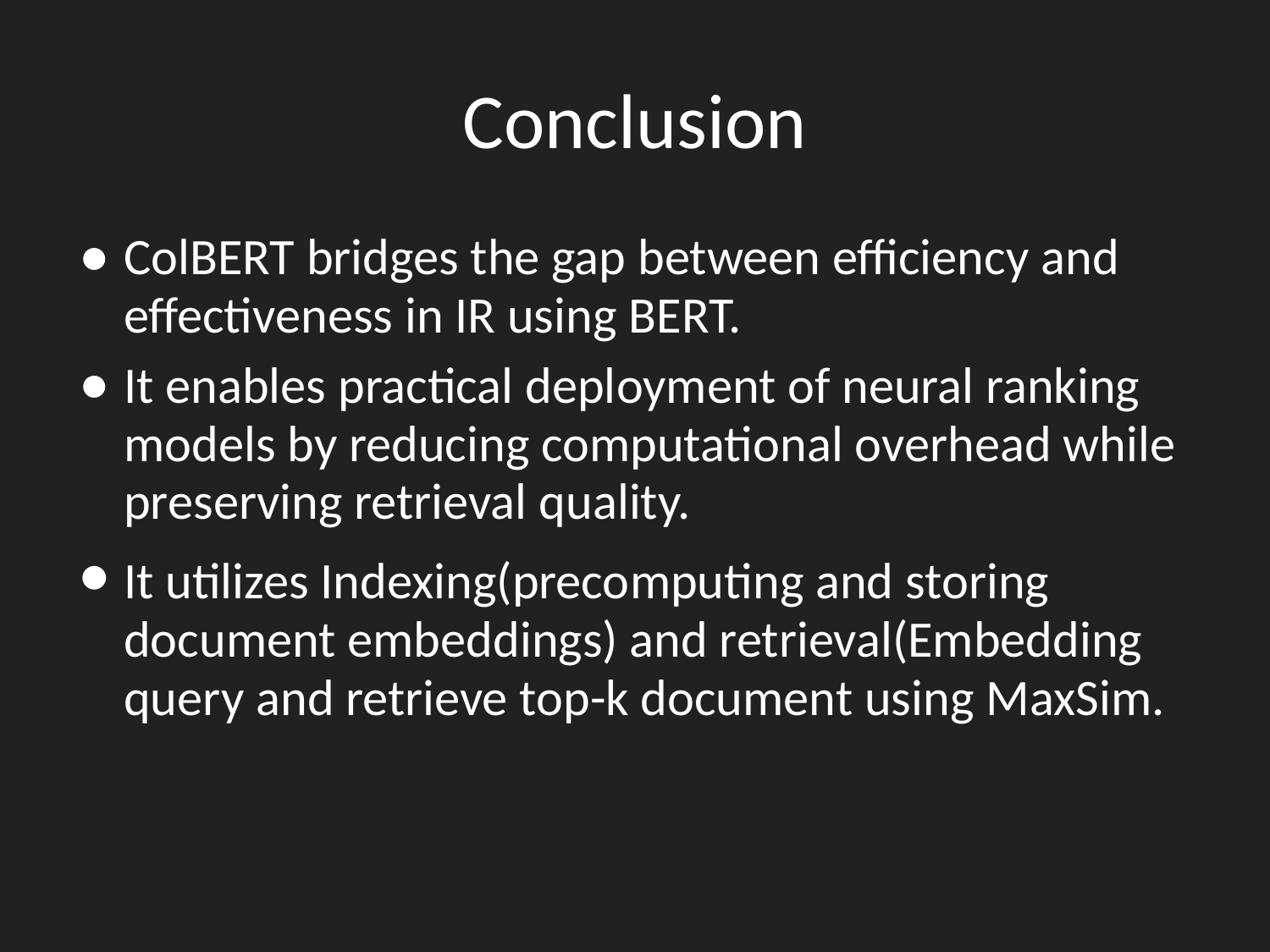

# Conclusion
ColBERT bridges the gap between efficiency and effectiveness in IR using BERT.
It enables practical deployment of neural ranking models by reducing computational overhead while preserving retrieval quality.
It utilizes Indexing(precomputing and storing document embeddings) and retrieval(Embedding query and retrieve top-k document using MaxSim.